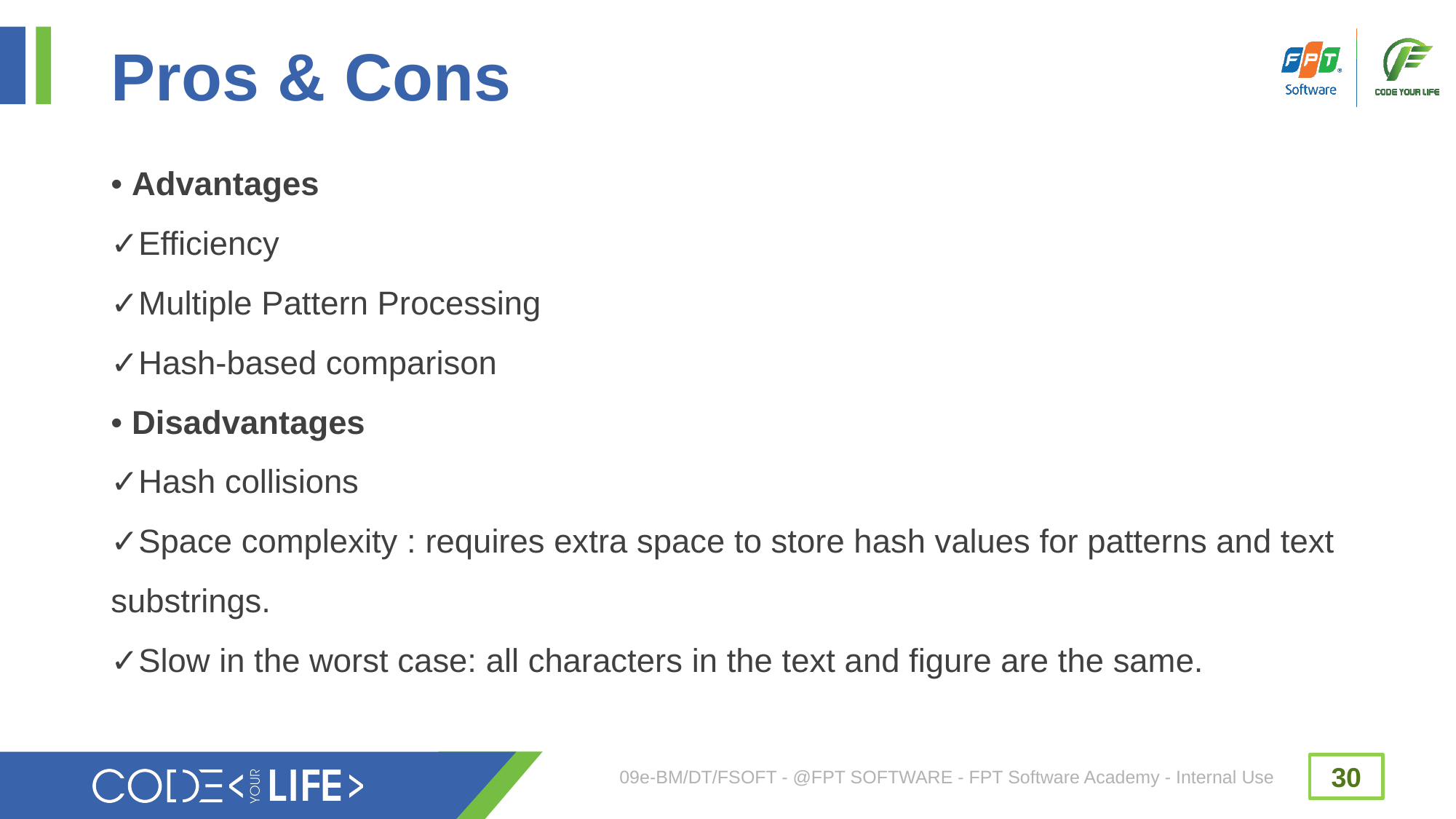

# Pros & Cons
• Advantages
✓Efficiency
✓Multiple Pattern Processing
✓Hash-based comparison
• Disadvantages
✓Hash collisions
✓Space complexity : requires extra space to store hash values for patterns and text
substrings.
✓Slow in the worst case: all characters in the text and figure are the same.
09e-BM/DT/FSOFT - @FPT SOFTWARE - FPT Software Academy - Internal Use
30